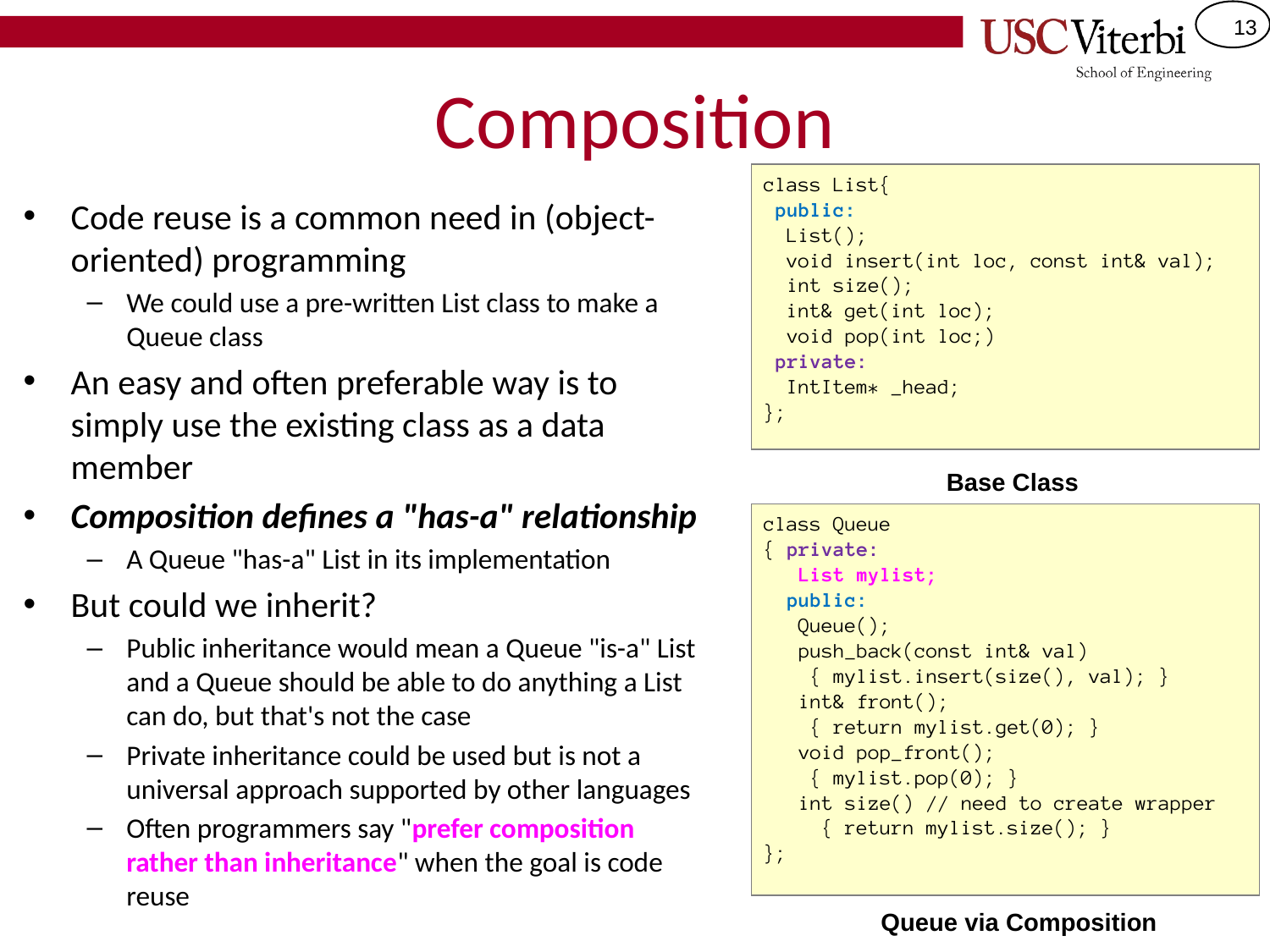

# Composition
class List{
 public:
  List();
  void insert(int loc, const int& val);
  int size();
  int& get(int loc);
  void pop(int loc;)
 private:
  IntItem* _head;
};
Code reuse is a common need in (object-oriented) programming
We could use a pre-written List class to make a Queue class
An easy and often preferable way is to simply use the existing class as a data member
Composition defines a "has-a" relationship
A Queue "has-a" List in its implementation
But could we inherit?
Public inheritance would mean a Queue "is-a" List and a Queue should be able to do anything a List can do, but that's not the case
Private inheritance could be used but is not a universal approach supported by other languages
Often programmers say "prefer composition rather than inheritance" when the goal is code reuse
Base Class
class Queue
{ private:
   List mylist;
  public:
   Queue();
   push_back(const int& val)
    { mylist.insert(size(), val); }
   int& front();
    { return mylist.get(0); }
   void pop_front();
    { mylist.pop(0); }
   int size() // need to create wrapper
     { return mylist.size(); }
};
Queue via Composition